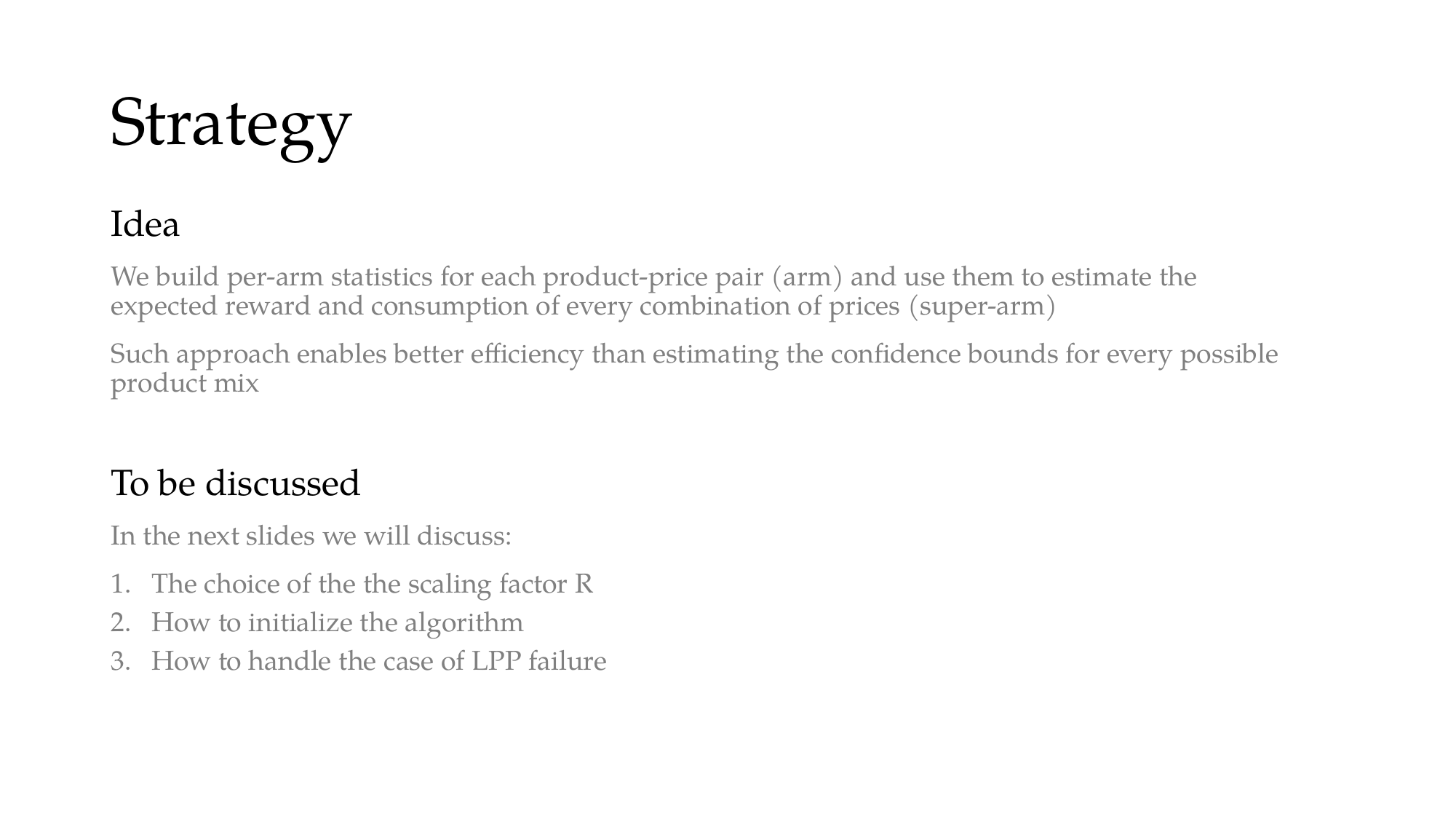

# Strategy
Idea
We build per-arm statistics for each product-price pair (arm) and use them to estimate the expected reward and consumption of every combination of prices (super-arm)
Such approach enables better efficiency than estimating the confidence bounds for every possible product mix

To be discussed
In the next slides we will discuss:
The choice of the the scaling factor R
How to initialize the algorithm
How to handle the case of LPP failure